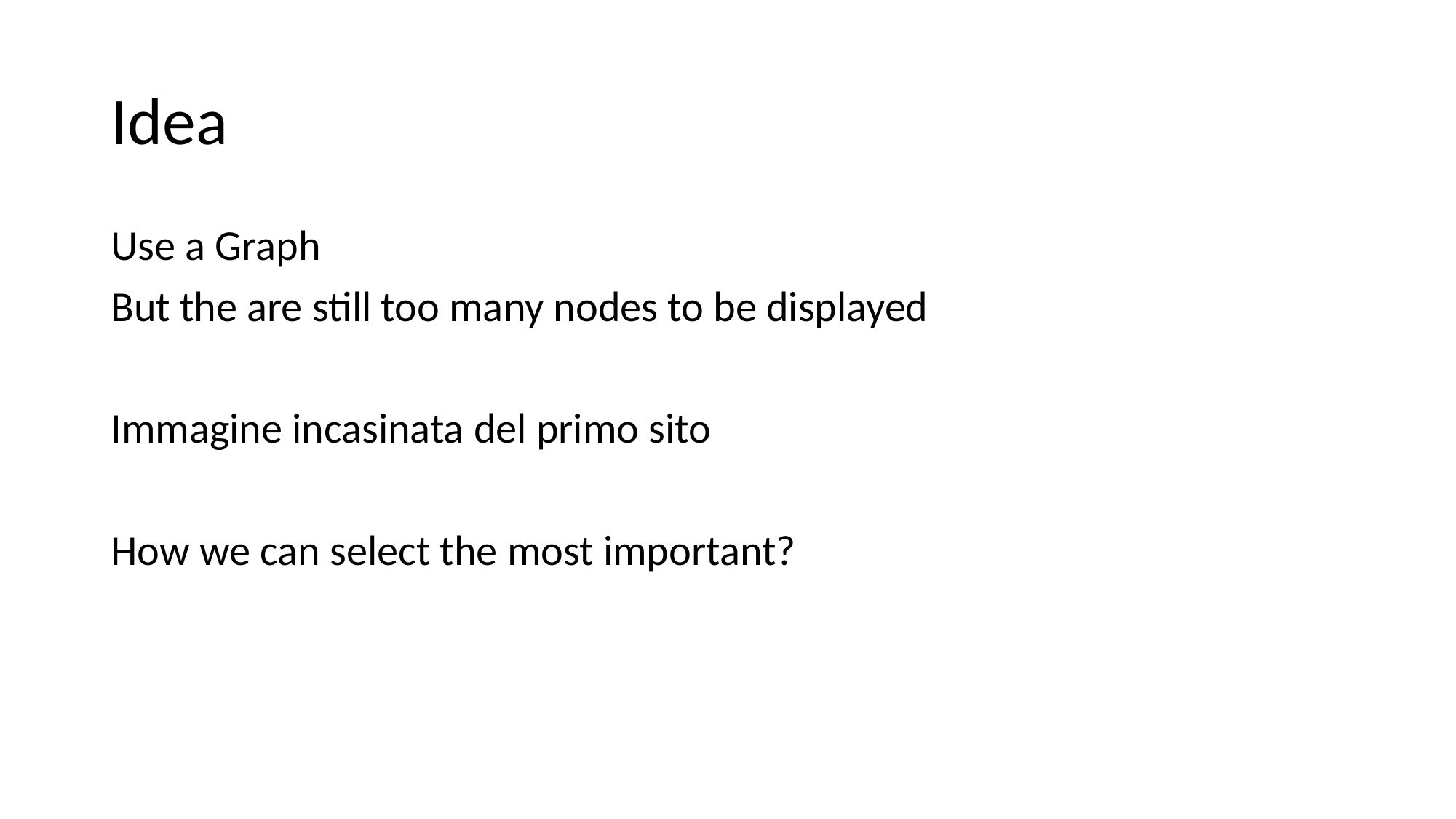

# Idea
Use a Graph
But the are still too many nodes to be displayed

Immagine incasinata del primo sito

How we can select the most important?